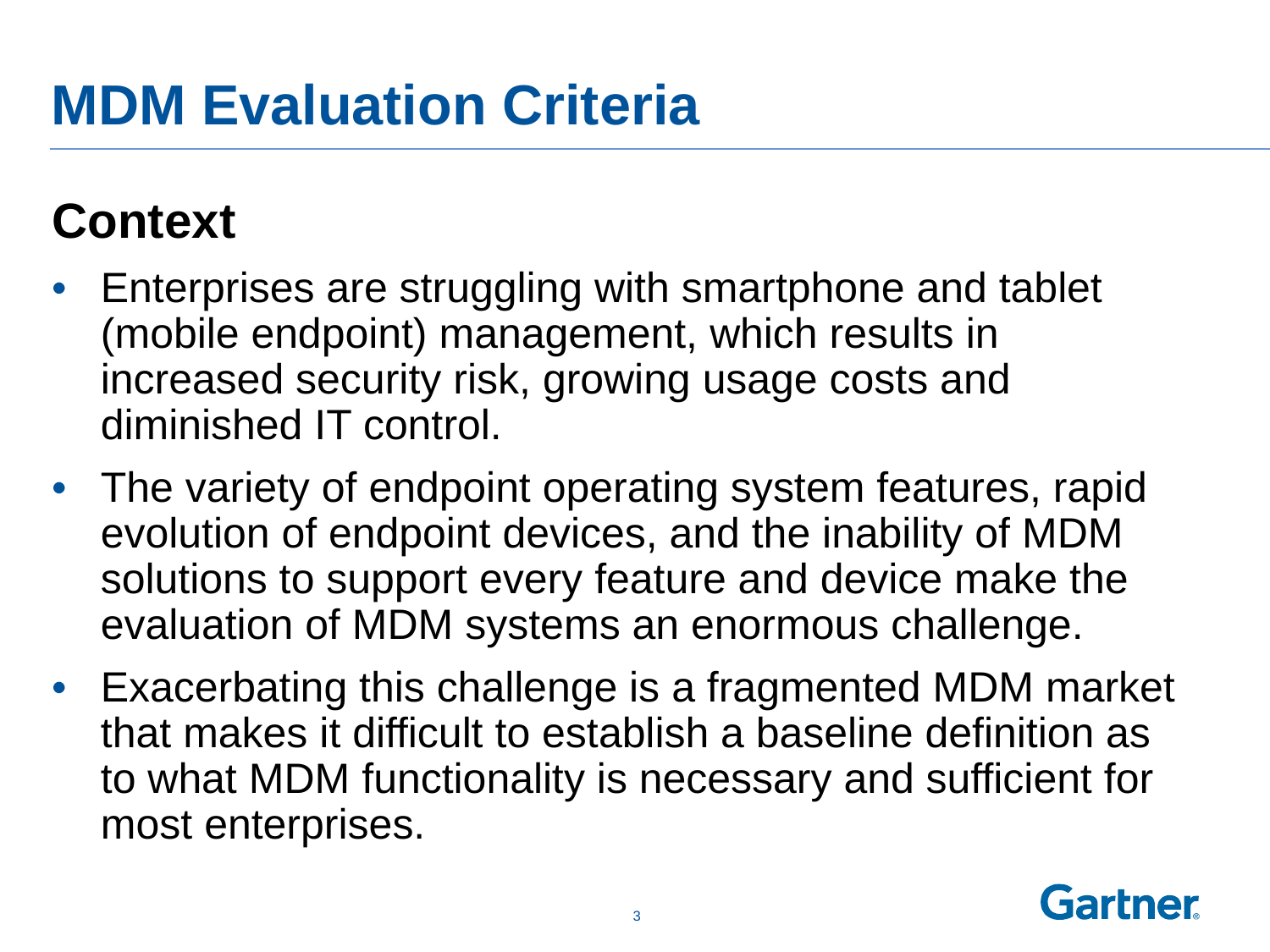

# MDM Evaluation Criteria
Context
Enterprises are struggling with smartphone and tablet (mobile endpoint) management, which results in increased security risk, growing usage costs and diminished IT control.
The variety of endpoint operating system features, rapid evolution of endpoint devices, and the inability of MDM solutions to support every feature and device make the evaluation of MDM systems an enormous challenge.
Exacerbating this challenge is a fragmented MDM market that makes it difficult to establish a baseline definition as to what MDM functionality is necessary and sufficient for most enterprises.
 3